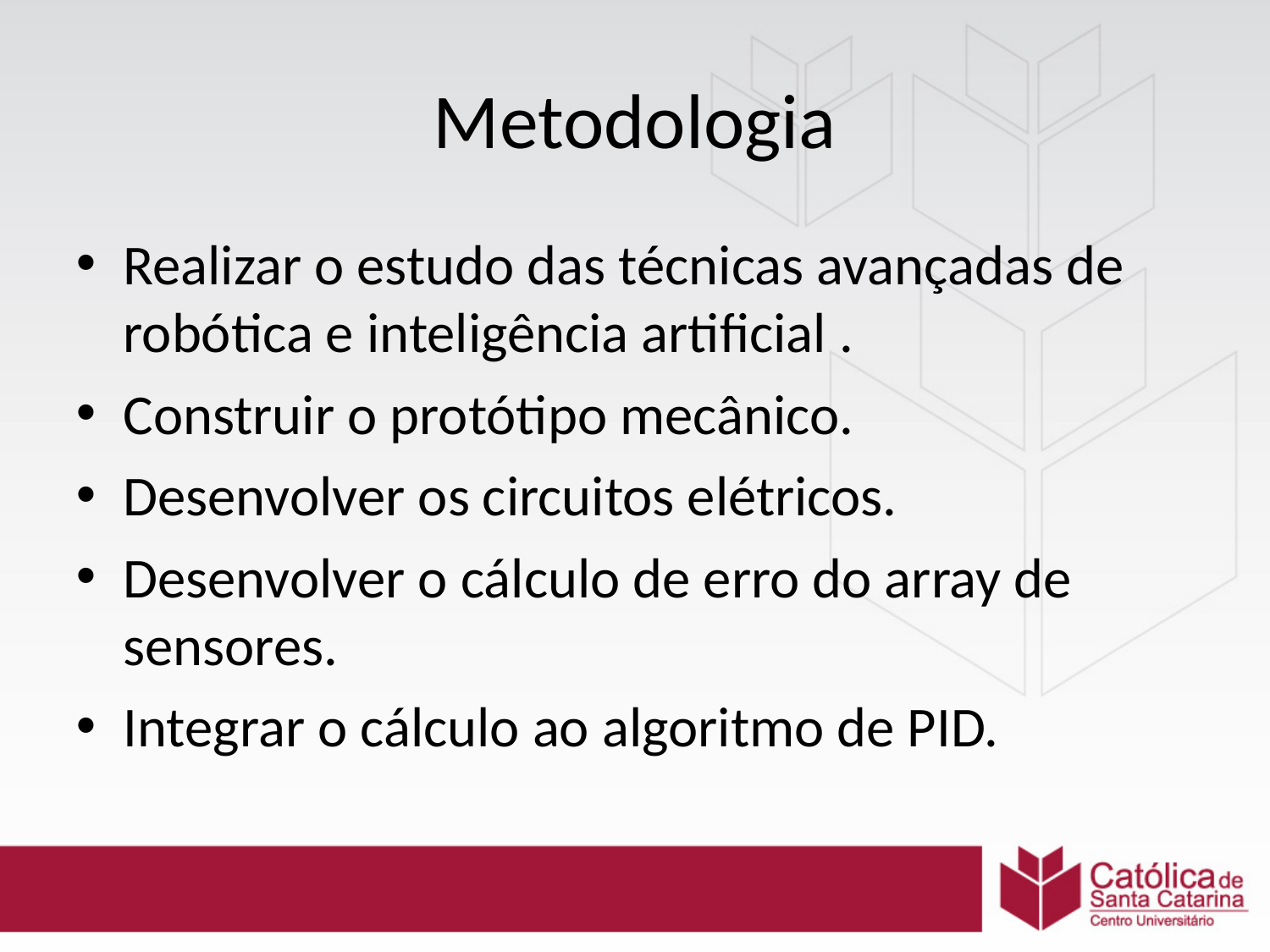

Metodologia
Realizar o estudo das técnicas avançadas de robótica e inteligência artificial .
Construir o protótipo mecânico.
Desenvolver os circuitos elétricos.
Desenvolver o cálculo de erro do array de sensores.
Integrar o cálculo ao algoritmo de PID.